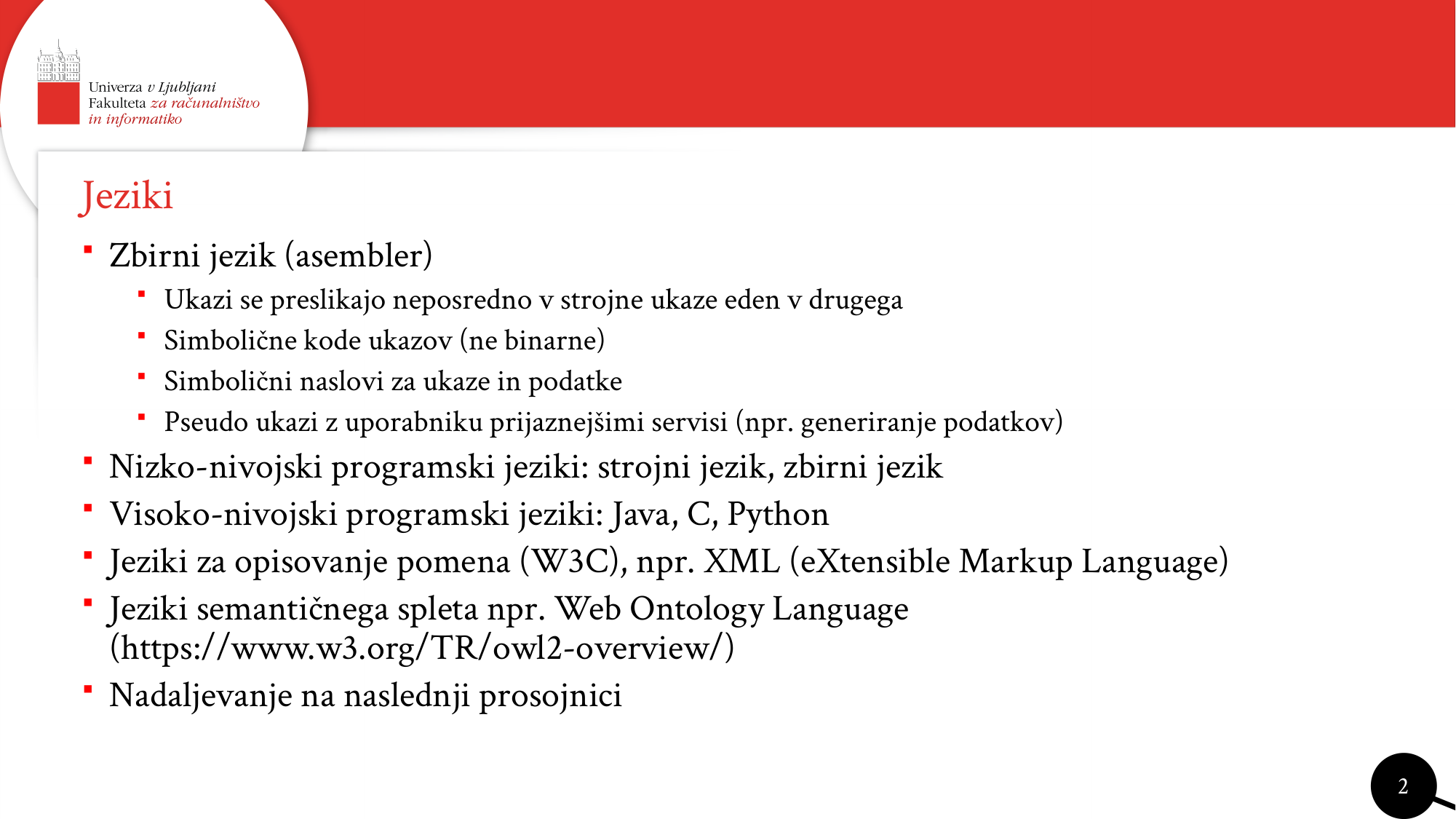

# Jeziki
Zbirni jezik (asembler)
Ukazi se preslikajo neposredno v strojne ukaze eden v drugega
Simbolične kode ukazov (ne binarne)
Simbolični naslovi za ukaze in podatke
Pseudo ukazi z uporabniku prijaznejšimi servisi (npr. generiranje podatkov)
Nizko-nivojski programski jeziki: strojni jezik, zbirni jezik
Visoko-nivojski programski jeziki: Java, C, Python
Jeziki za opisovanje pomena (W3C), npr. XML (eXtensible Markup Language)
Jeziki semantičnega spleta npr. Web Ontology Language (https://www.w3.org/TR/owl2-overview/)
Nadaljevanje na naslednji prosojnici
2